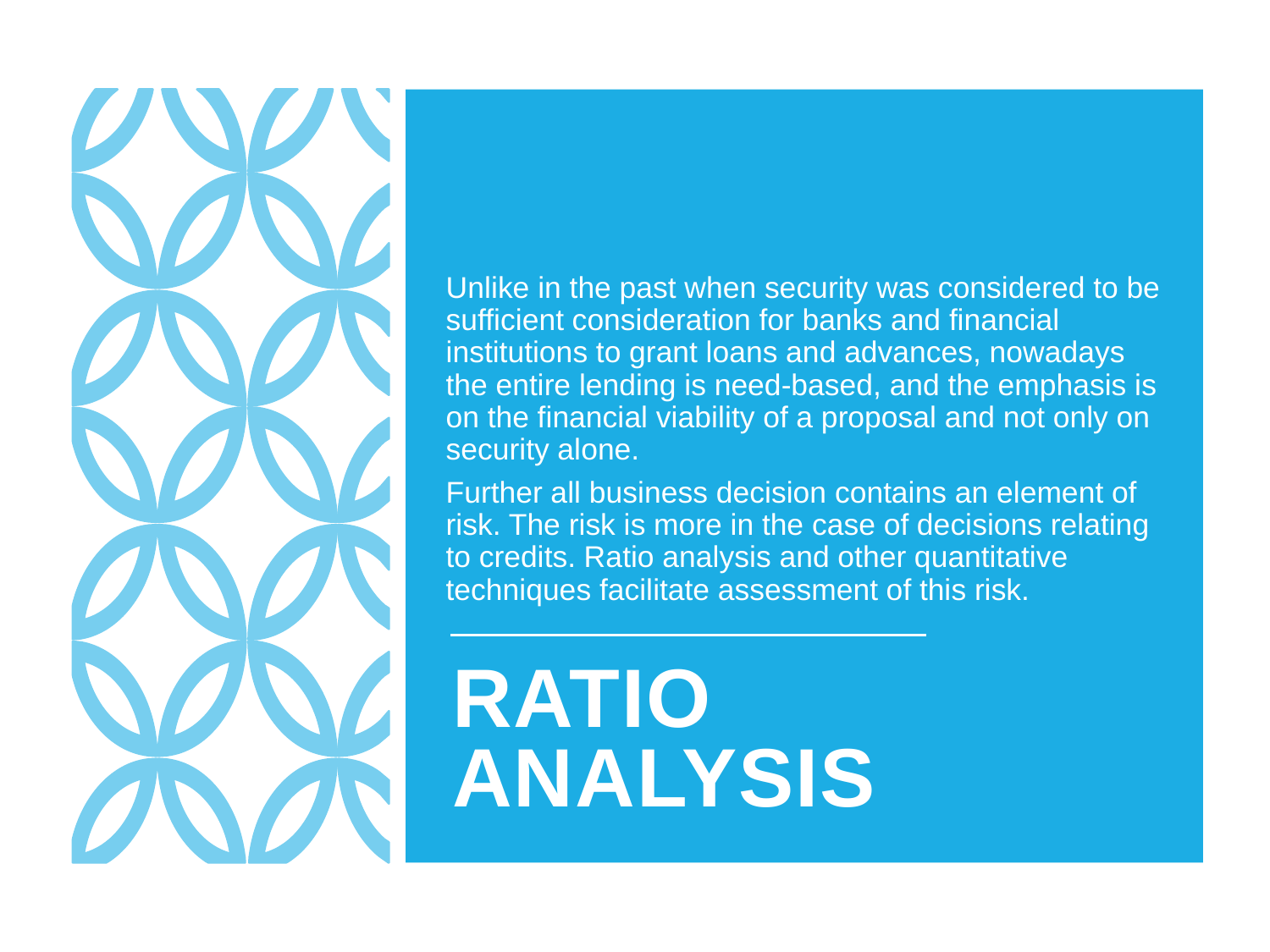

Unlike in the past when security was considered to be sufficient consideration for banks and financial institutions to grant loans and advances, nowadays the entire lending is need-based, and the emphasis is on the financial viability of a proposal and not only on security alone.
Further all business decision contains an element of risk. The risk is more in the case of decisions relating to credits. Ratio analysis and other quantitative techniques facilitate assessment of this risk.

RATIO ANALYSIS